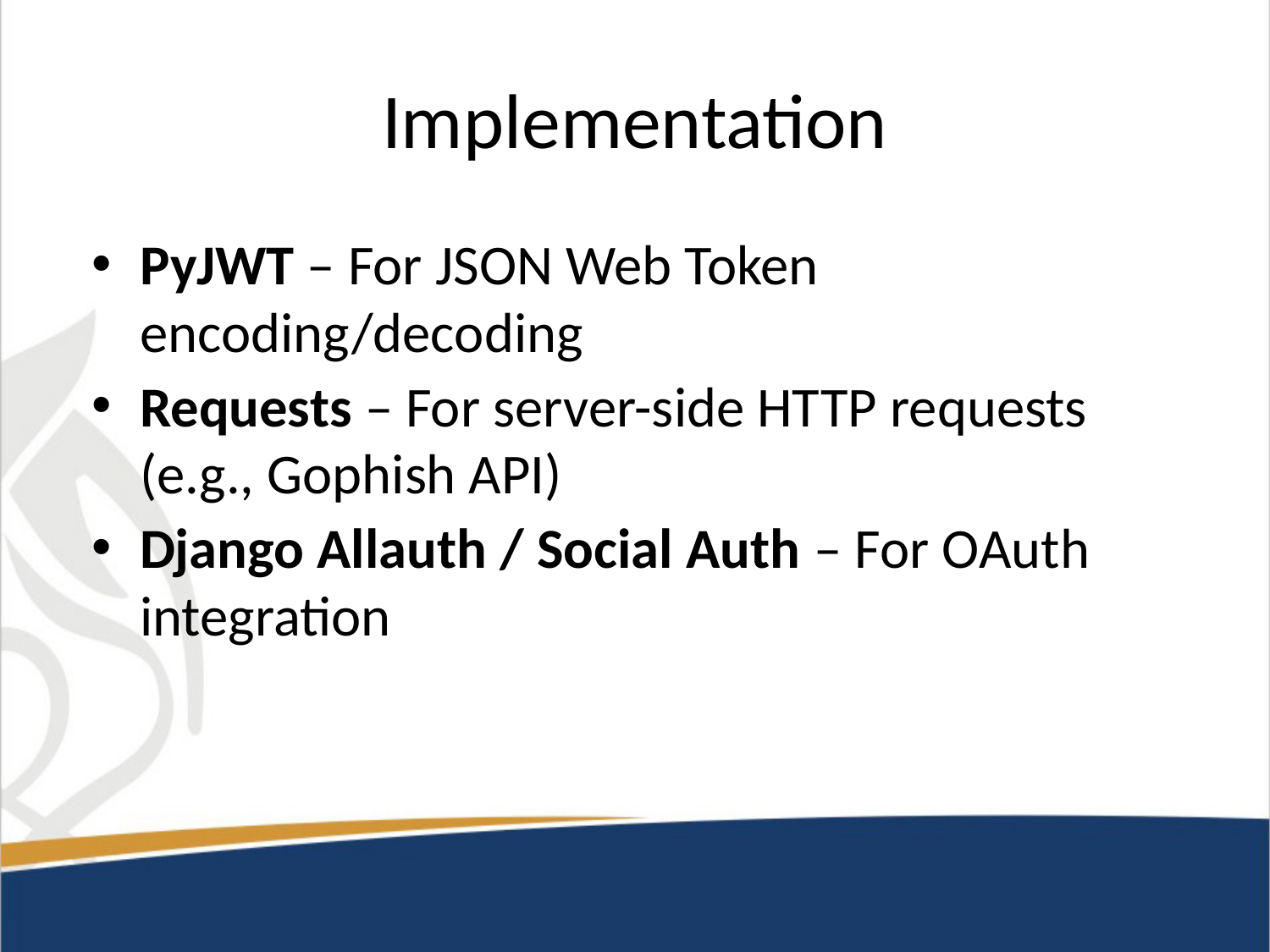

# Implementation
PyJWT – For JSON Web Token encoding/decoding
Requests – For server-side HTTP requests (e.g., Gophish API)
Django Allauth / Social Auth – For OAuth integration